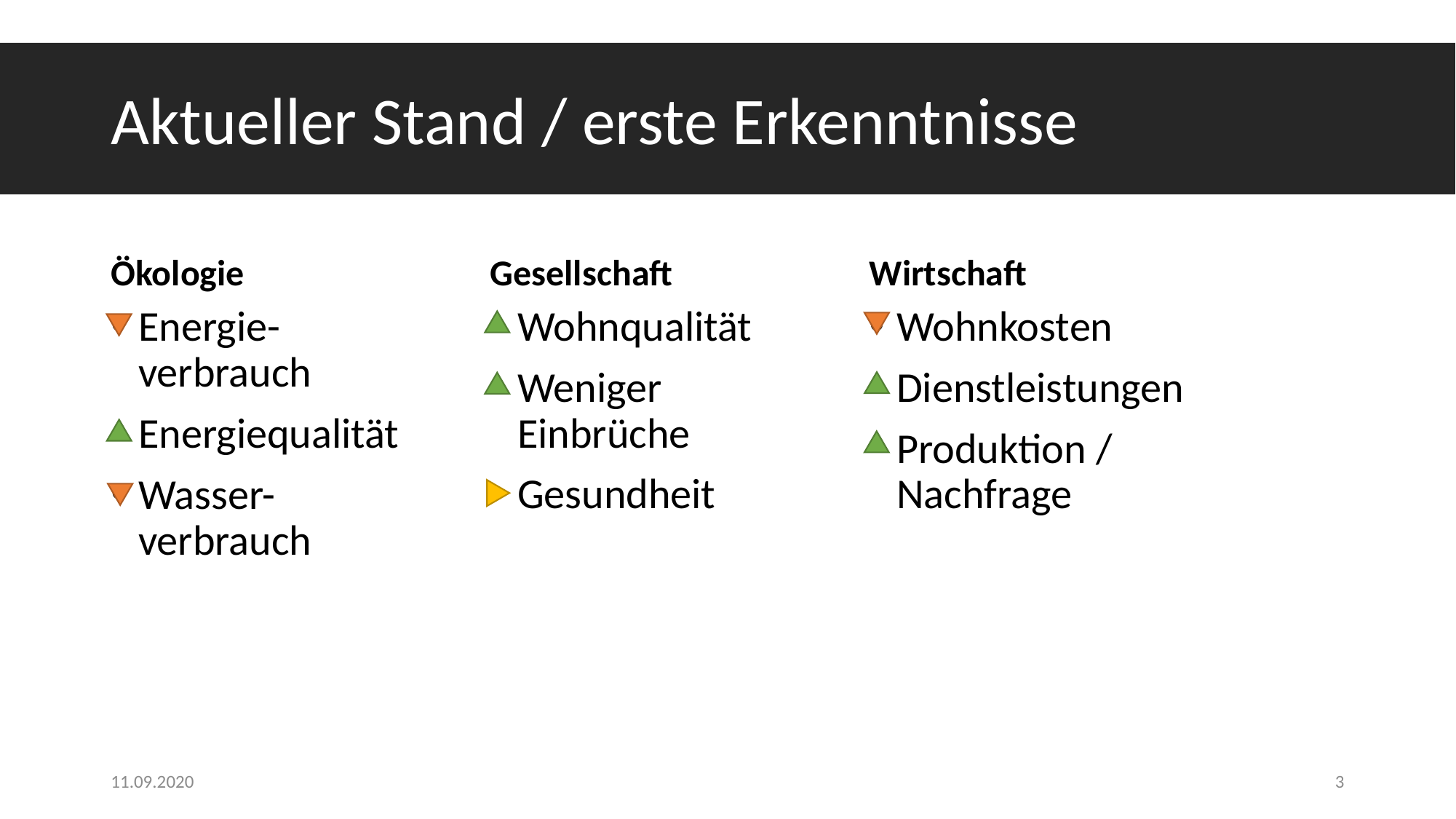

# Aktueller Stand / erste Erkenntnisse
Ökologie
Gesellschaft
Wirtschaft
Energie-verbrauch
Energiequalität
Wasser-verbrauch

Wohnqualität
Weniger Einbrüche
Gesundheit

Wohnkosten
Dienstleistungen
Produktion / Nachfrage

11.09.2020
3